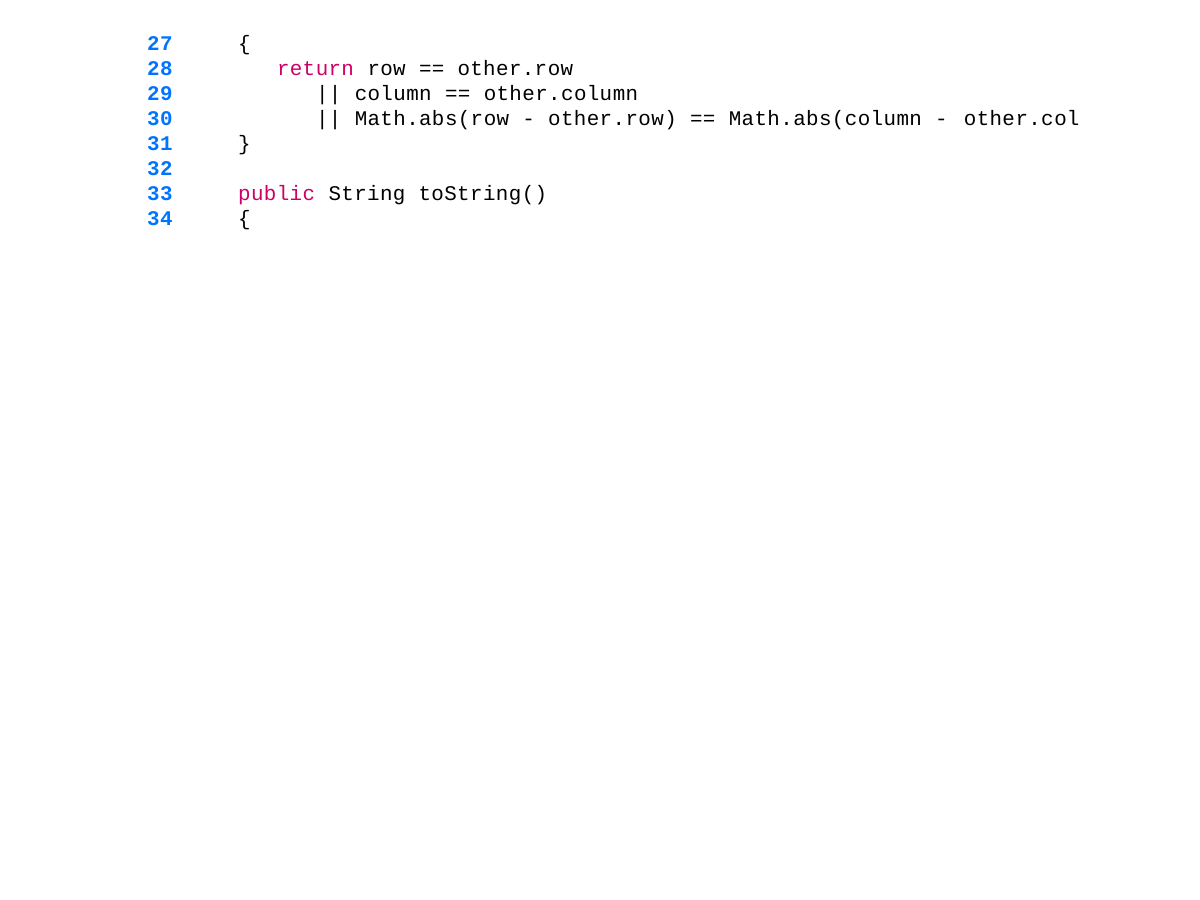

27
28
29
30
31
32
33
34
{

return row == other.row
|| column == other.column
|| Math.abs(row - other.row) == Math.abs(column - other.col
}
public String toString()
{